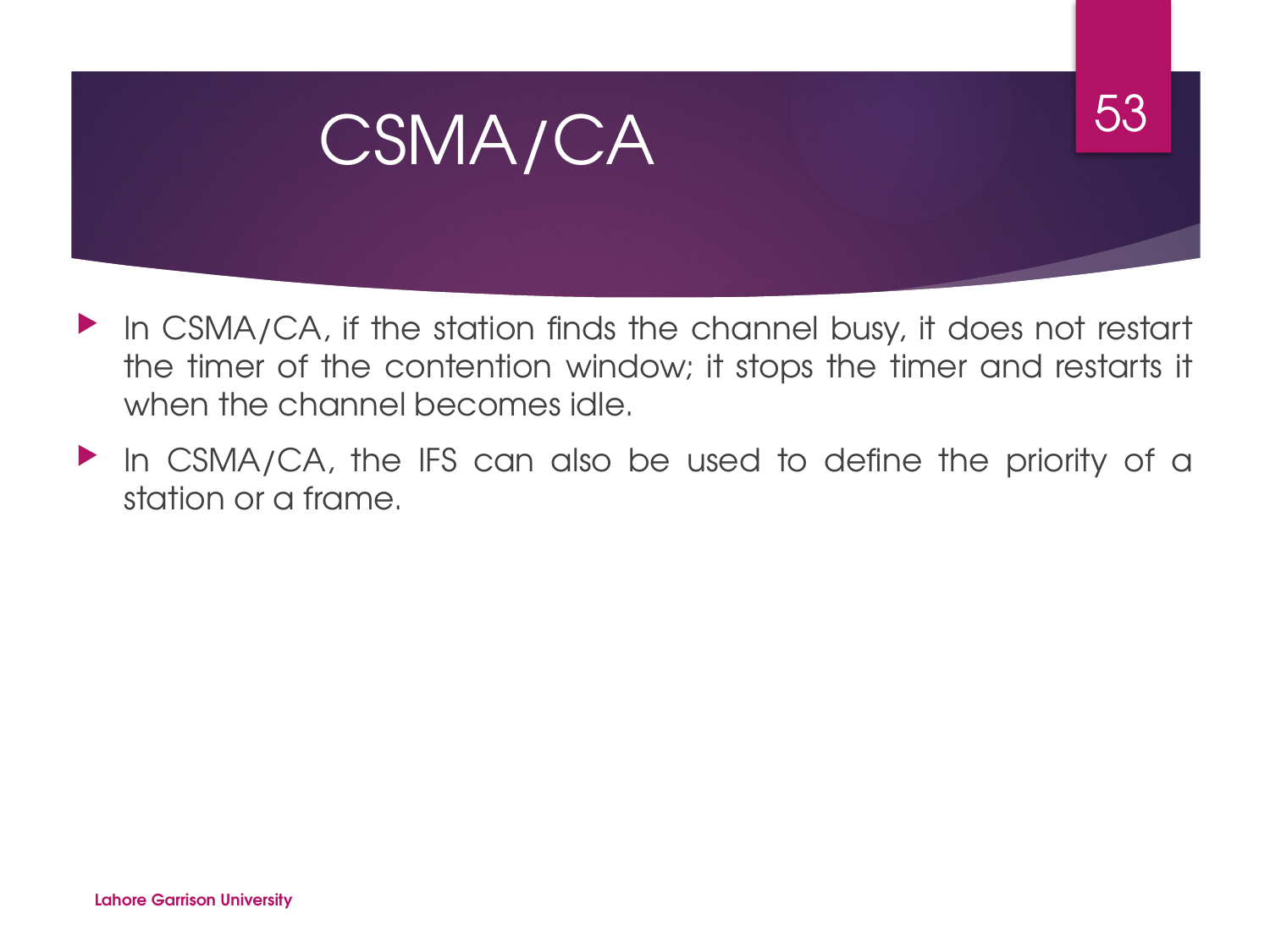

53
# CSMA/CA
In CSMA/CA, if the station finds the channel busy, it does not restart the timer of the contention window; it stops the timer and restarts it when the channel becomes idle.
In CSMA/CA, the IFS can also be used to define the priority of a station or a frame.

Lahore Garrison University